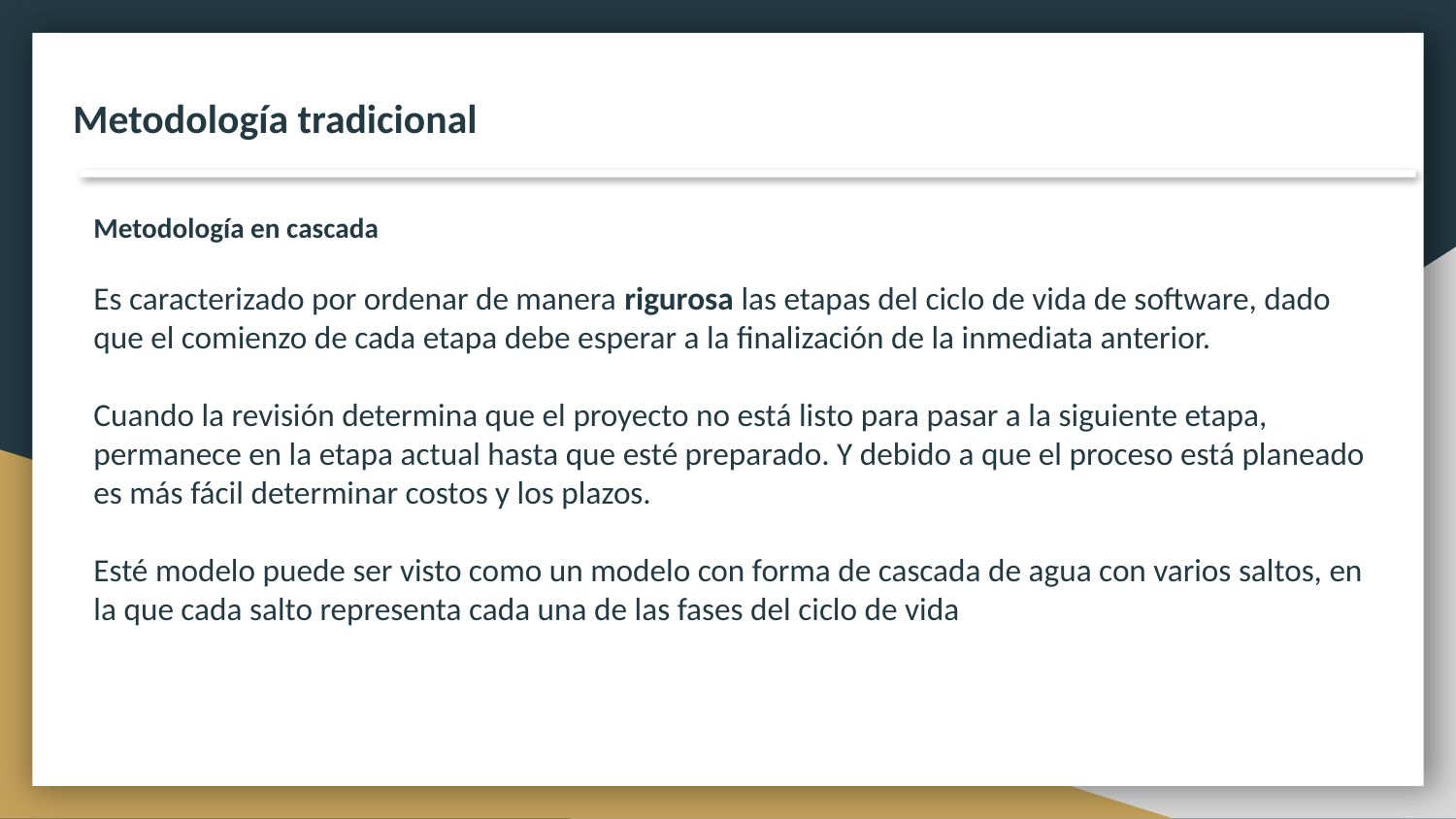

Metodología tradicional

Metodología en cascada

Es caracterizado por ordenar de manera rigurosa las etapas del ciclo de vida de software, dado que el comienzo de cada etapa debe esperar a la finalización de la inmediata anterior.

Cuando la revisión determina que el proyecto no está listo para pasar a la siguiente etapa, permanece en la etapa actual hasta que esté preparado. Y debido a que el proceso está planeado es más fácil determinar costos y los plazos.

Esté modelo puede ser visto como un modelo con forma de cascada de agua con varios saltos, en la que cada salto representa cada una de las fases del ciclo de vida